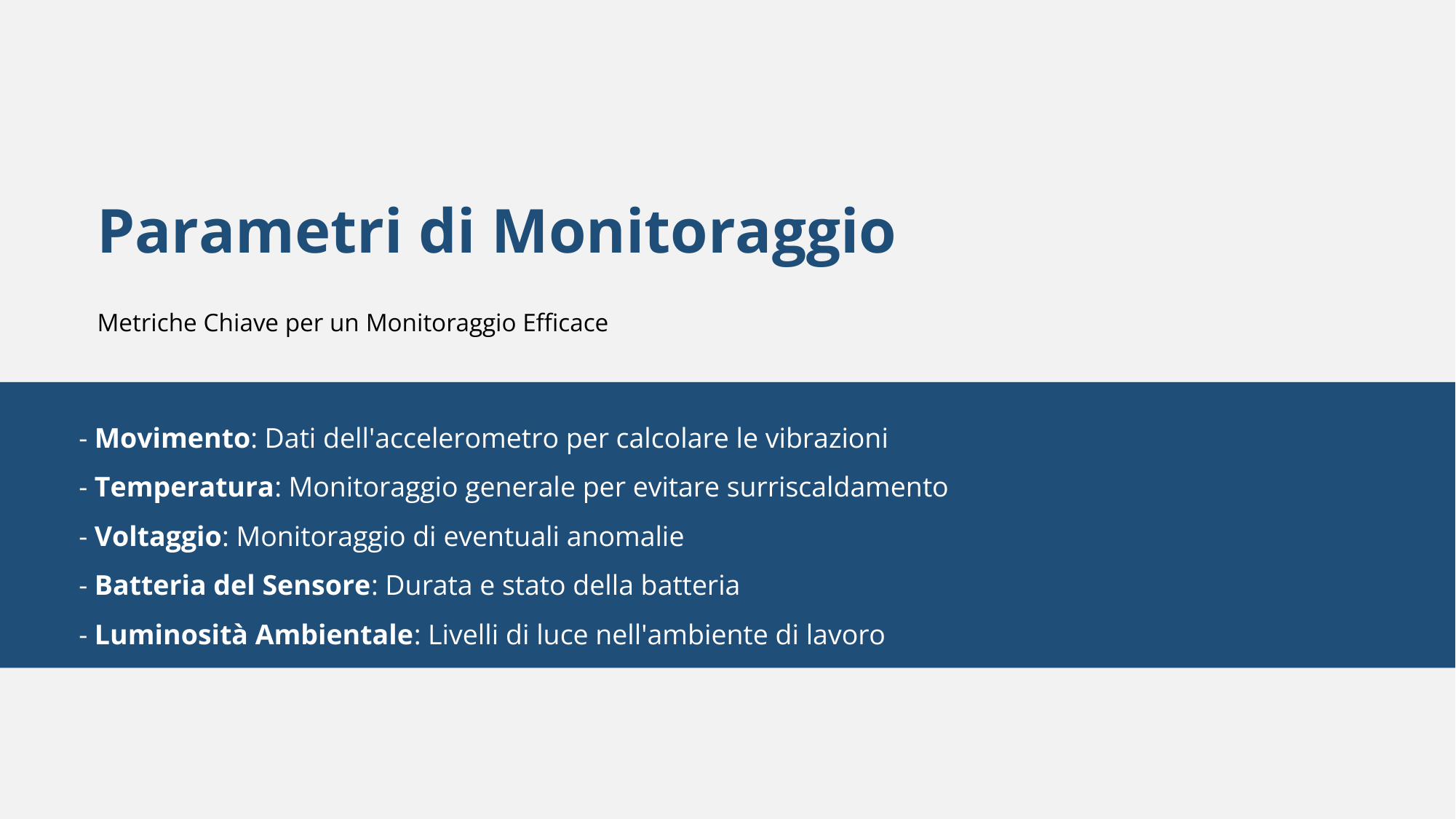

Parametri di Monitoraggio
Metriche Chiave per un Monitoraggio Efficace

- Movimento: Dati dell'accelerometro per calcolare le vibrazioni
- Temperatura: Monitoraggio generale per evitare surriscaldamento
- Voltaggio: Monitoraggio di eventuali anomalie
- Batteria del Sensore: Durata e stato della batteria
- Luminosità Ambientale: Livelli di luce nell'ambiente di lavoro